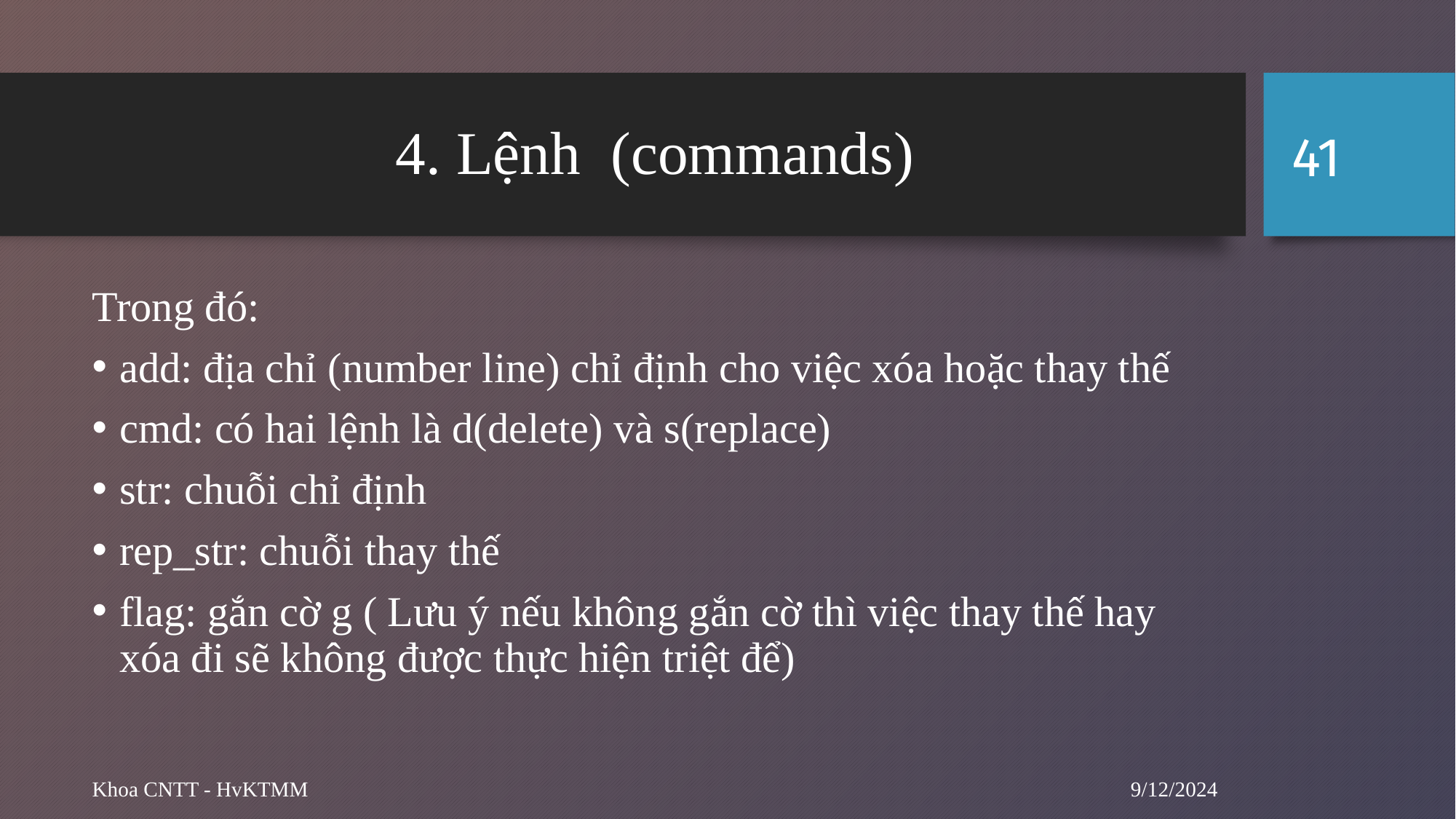

41
# 4. Lệnh  (commands)
Trong đó:
add: địa chỉ (number line) chỉ định cho việc xóa hoặc thay thế
cmd: có hai lệnh là d(delete) và s(replace)
str: chuỗi chỉ định
rep_str: chuỗi thay thế
flag: gắn cờ g ( Lưu ý nếu không gắn cờ thì việc thay thế hay xóa đi sẽ không được thực hiện triệt để)

9/12/2024
Khoa CNTT - HvKTMM